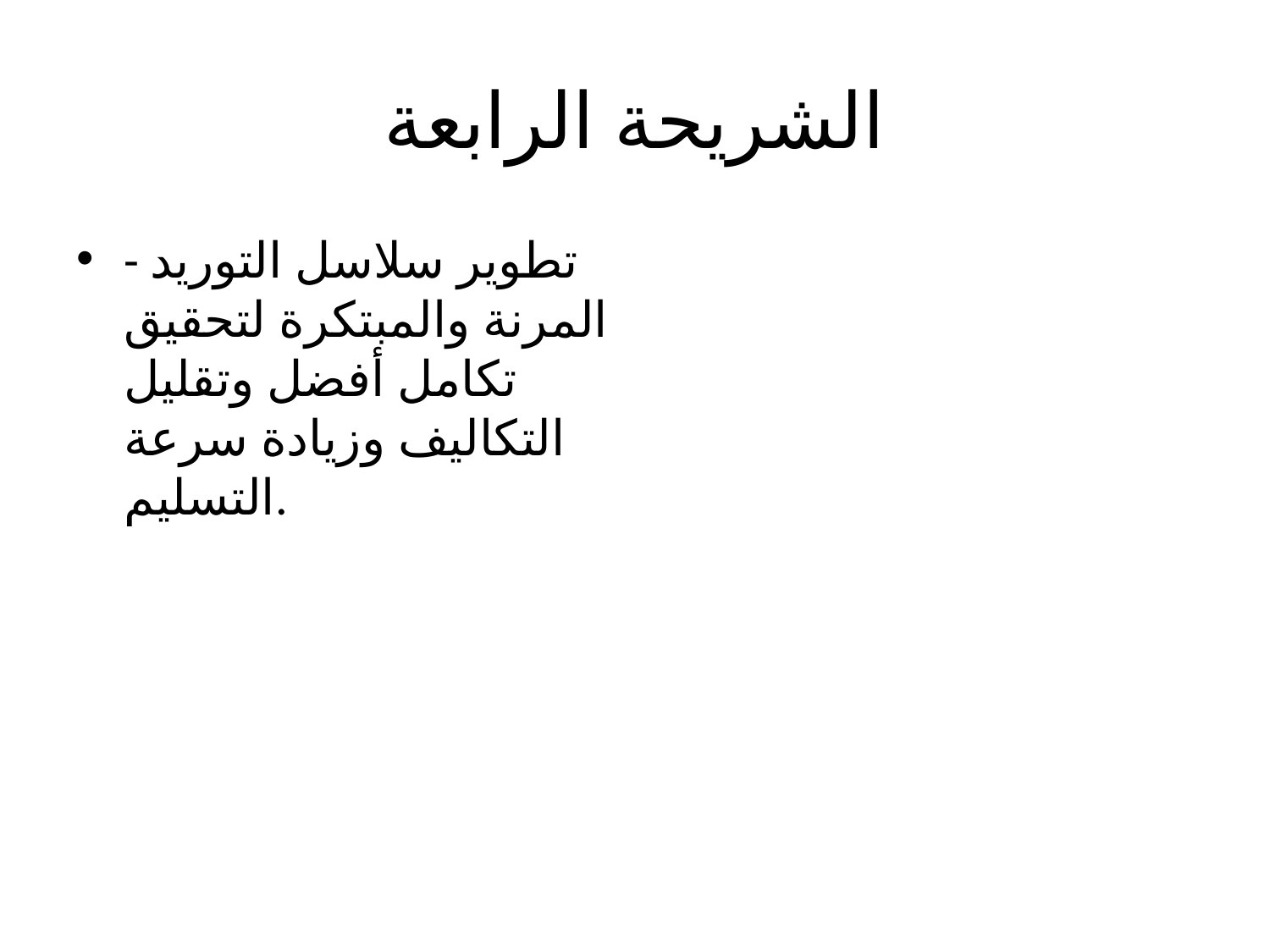

# الشريحة الرابعة
- تطوير سلاسل التوريد المرنة والمبتكرة لتحقيق تكامل أفضل وتقليل التكاليف وزيادة سرعة التسليم.